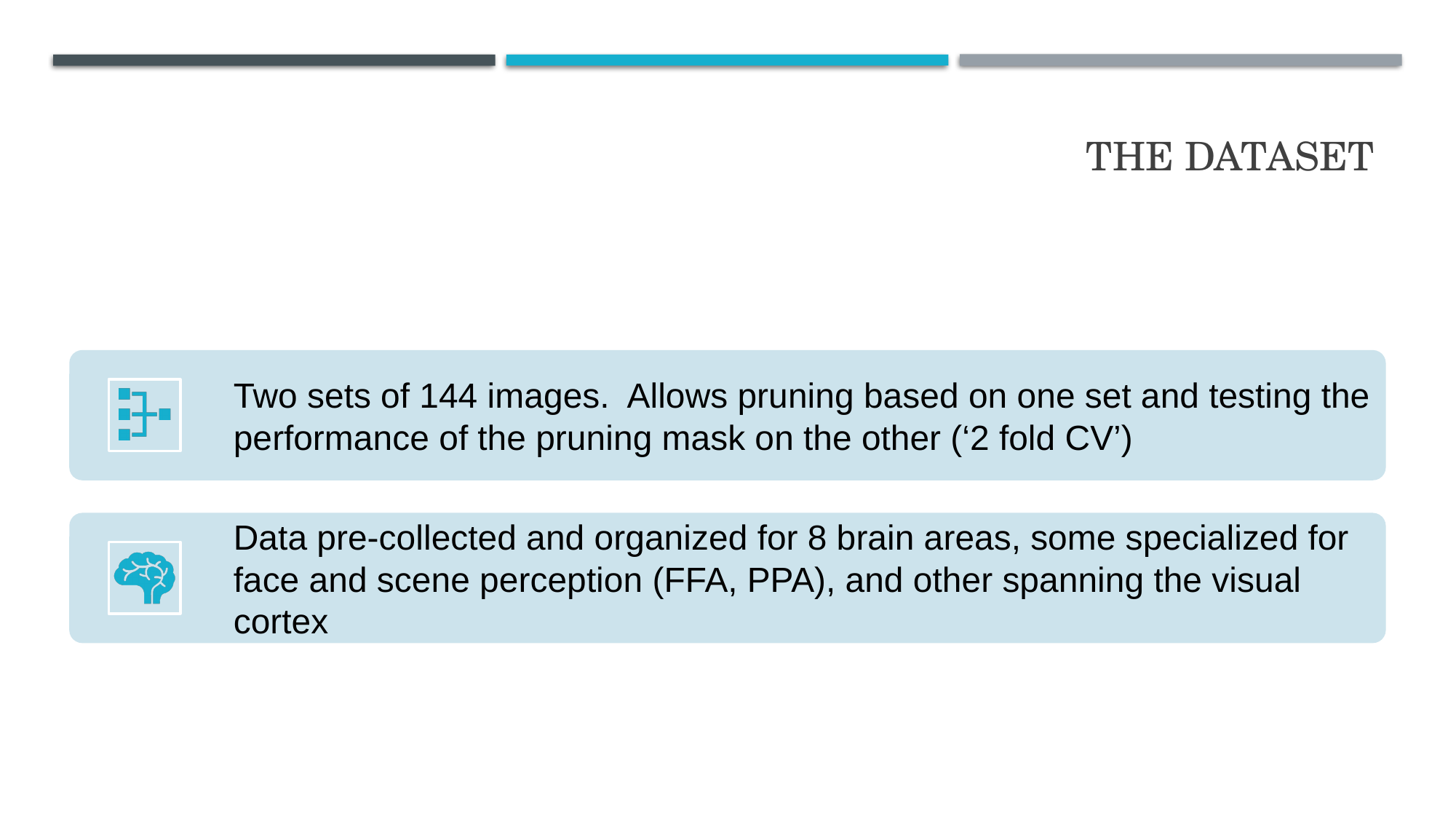

# The dataset
Two sets of 144 images.  Allows pruning based on one set and testing the performance of the pruning mask on the other (‘2 fold CV’)
Data pre-collected and organized for 8 brain areas, some specialized for face and scene perception (FFA, PPA), and other spanning the visual cortex